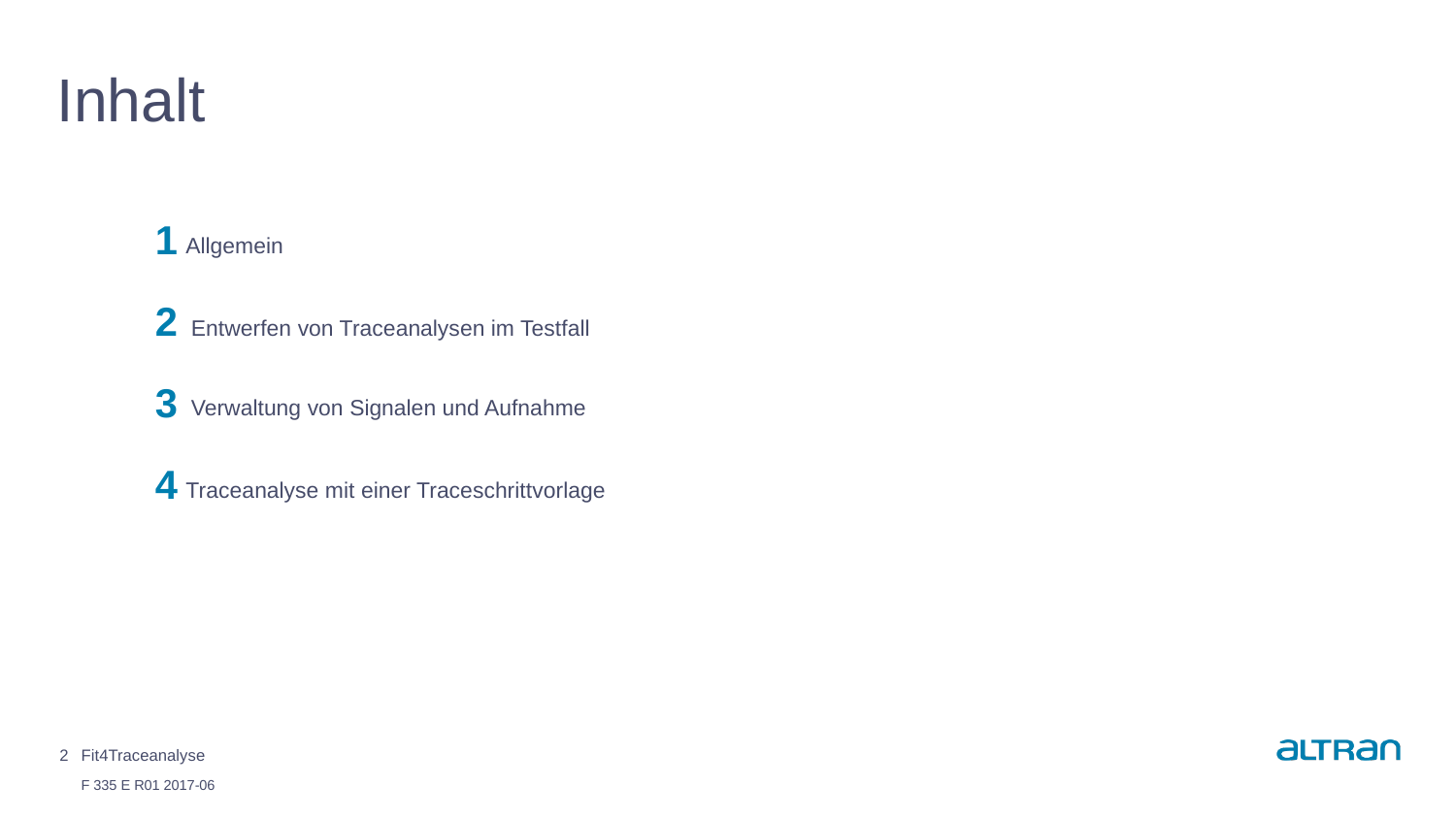

# Inhalt
1
Allgemein
2
Entwerfen von Traceanalysen im Testfall
3
Verwaltung von Signalen und Aufnahme
4

Traceanalyse mit einer Traceschrittvorlage

2
Fit4Traceanalyse
Date